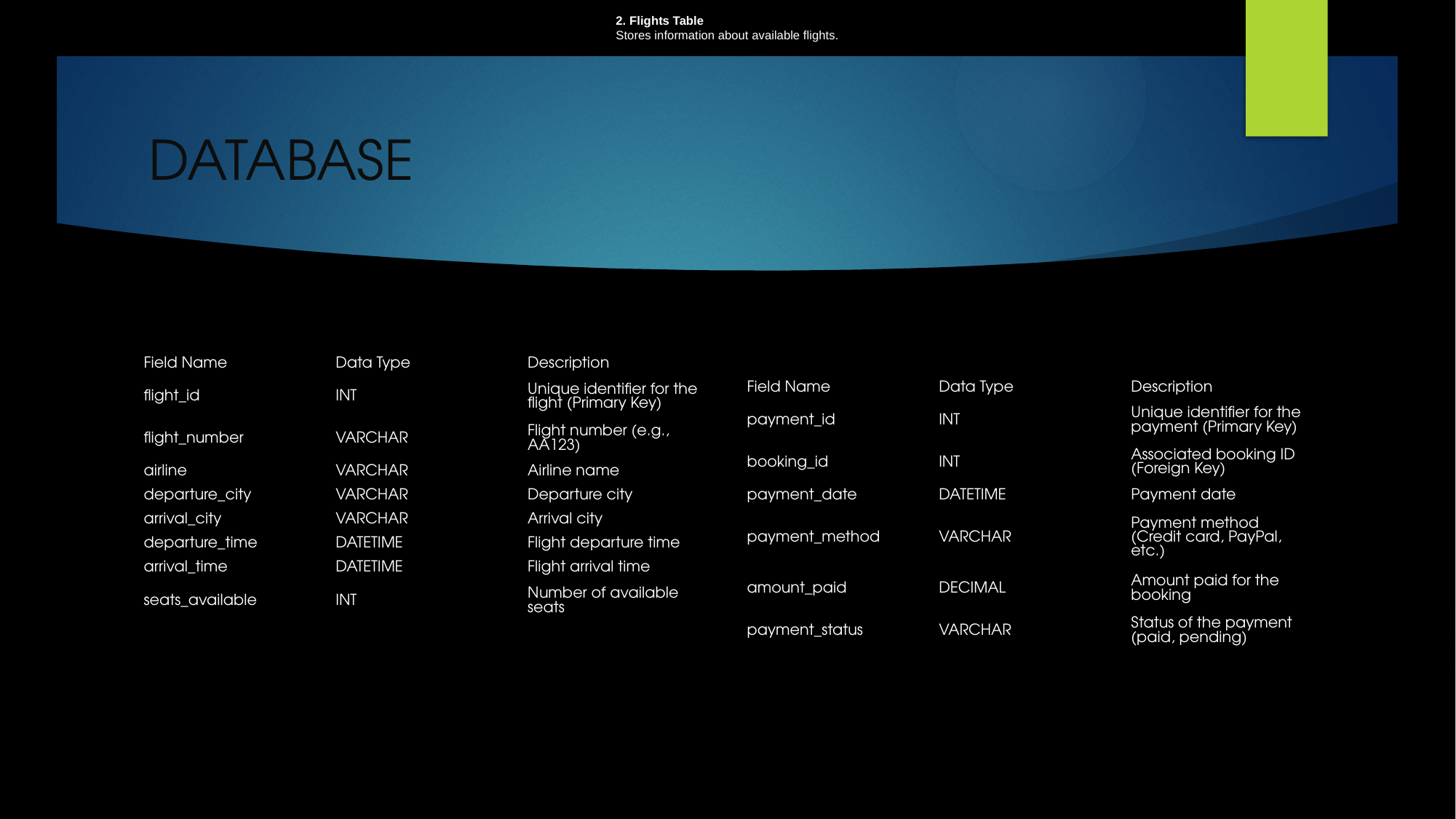

2. Flights Table
Stores information about available flights.
# DATABASE
| Field Name | Data Type | Description |
| --- | --- | --- |
| flight\_id | INT | Unique identifier for the flight (Primary Key) |
| flight\_number | VARCHAR | Flight number (e.g., AA123) |
| airline | VARCHAR | Airline name |
| departure\_city | VARCHAR | Departure city |
| arrival\_city | VARCHAR | Arrival city |
| departure\_time | DATETIME | Flight departure time |
| arrival\_time | DATETIME | Flight arrival time |
| seats\_available | INT | Number of available seats |
| Field Name | Data Type | Description |
| --- | --- | --- |
| payment\_id | INT | Unique identifier for the payment (Primary Key) |
| booking\_id | INT | Associated booking ID (Foreign Key) |
| payment\_date | DATETIME | Payment date |
| payment\_method | VARCHAR | Payment method (Credit card, PayPal, etc.) |
| amount\_paid | DECIMAL | Amount paid for the booking |
| payment\_status | VARCHAR | Status of the payment (paid, pending) |